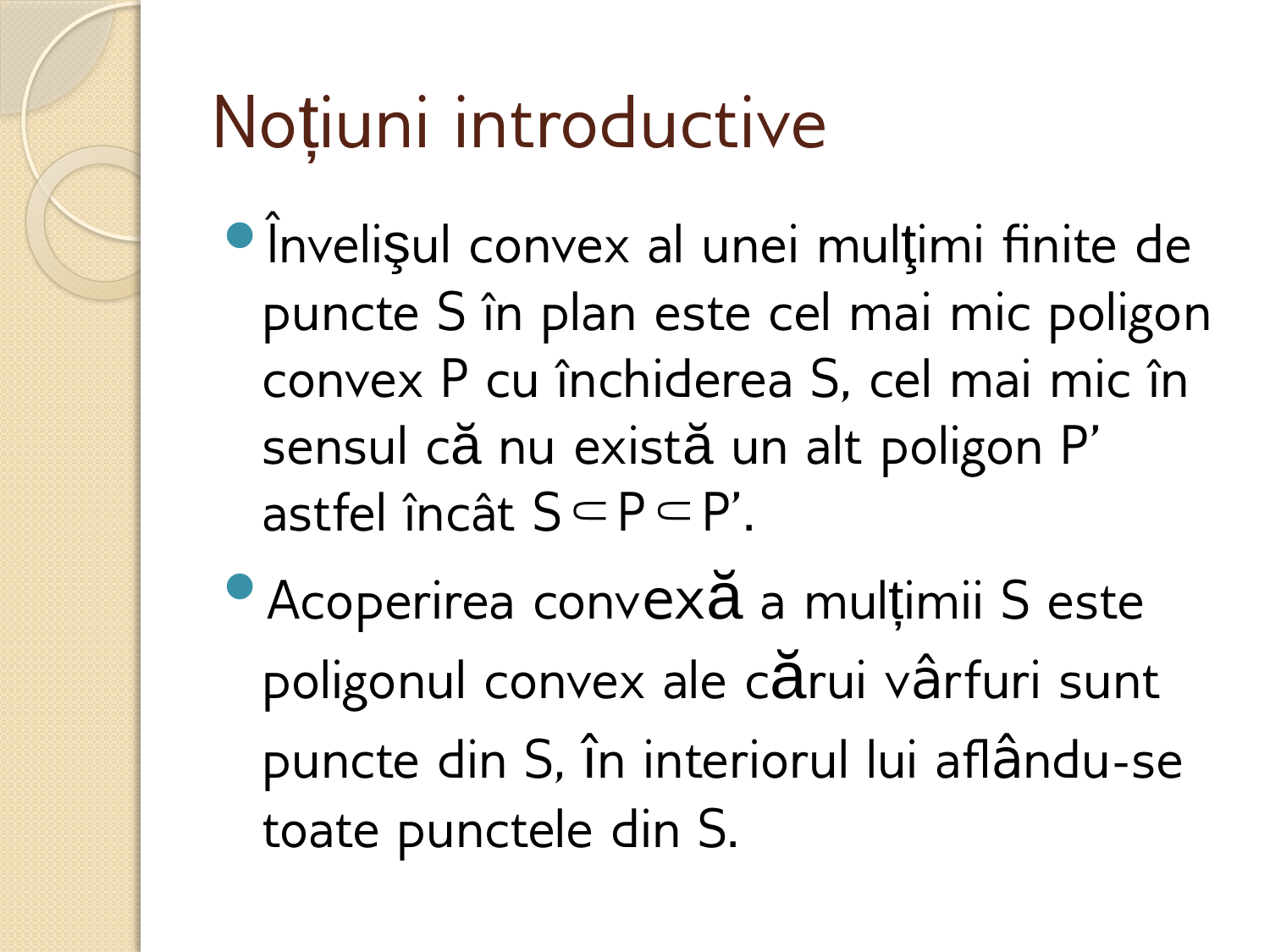

# Noțiuni introductive
Învelişul convex al unei mulţimi finite de puncte S în plan este cel mai mic poligon convex P cu închiderea S, cel mai mic în sensul că nu există un alt poligon P’ astfel încât S⸦P⸦P’.
Acoperirea convexă a mulțimii S este poligonul convex ale cărui vârfuri sunt puncte din S, în interiorul lui aflându-se toate punctele din S.